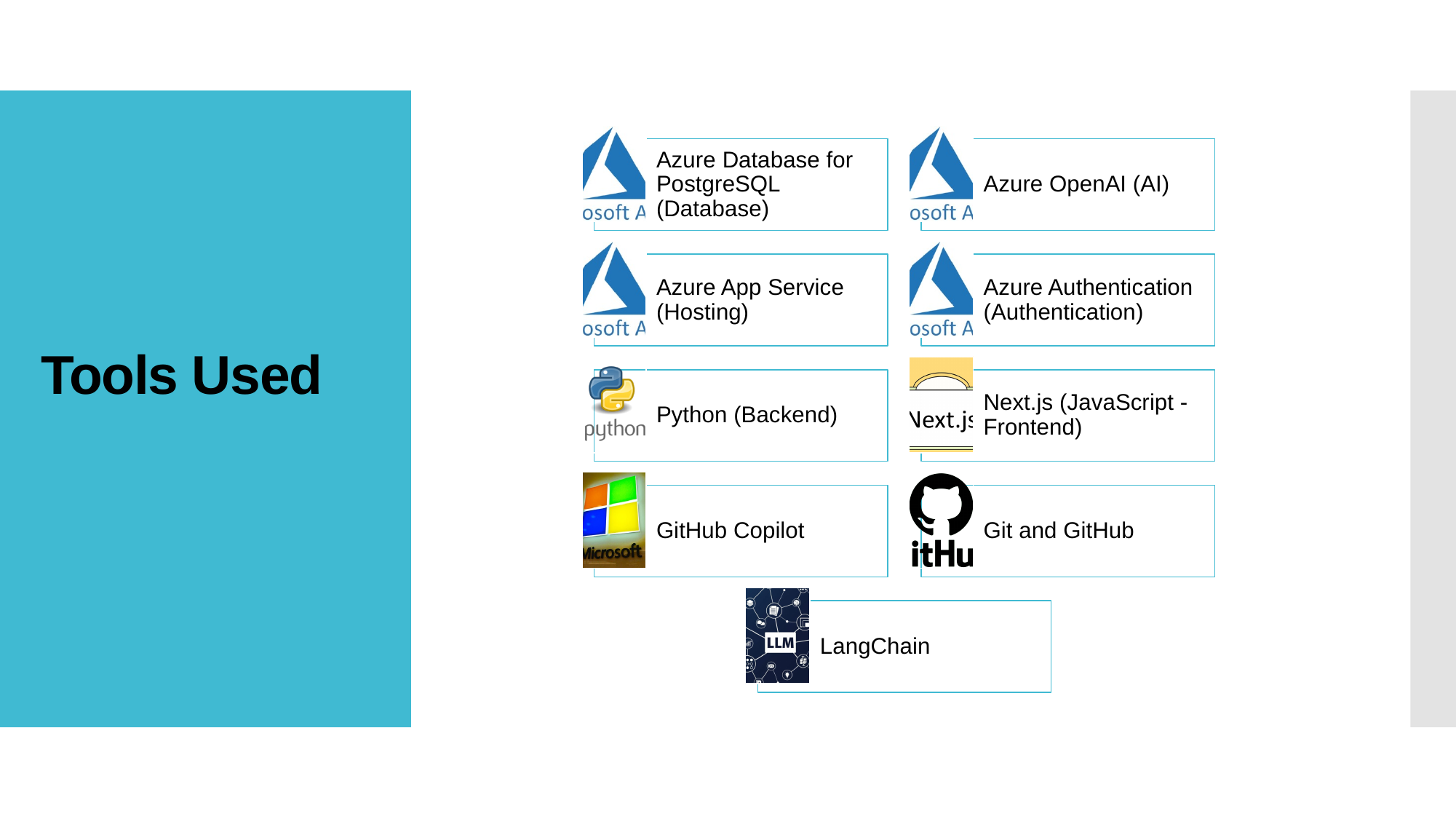

Azure Database for PostgreSQL (Database)
Azure OpenAI (AI)
Azure App Service (Hosting)
Azure Authentication (Authentication)
Python (Backend)
Next.js (JavaScript - Frontend)
GitHub Copilot
Git and GitHub
LangChain
# Tools Used